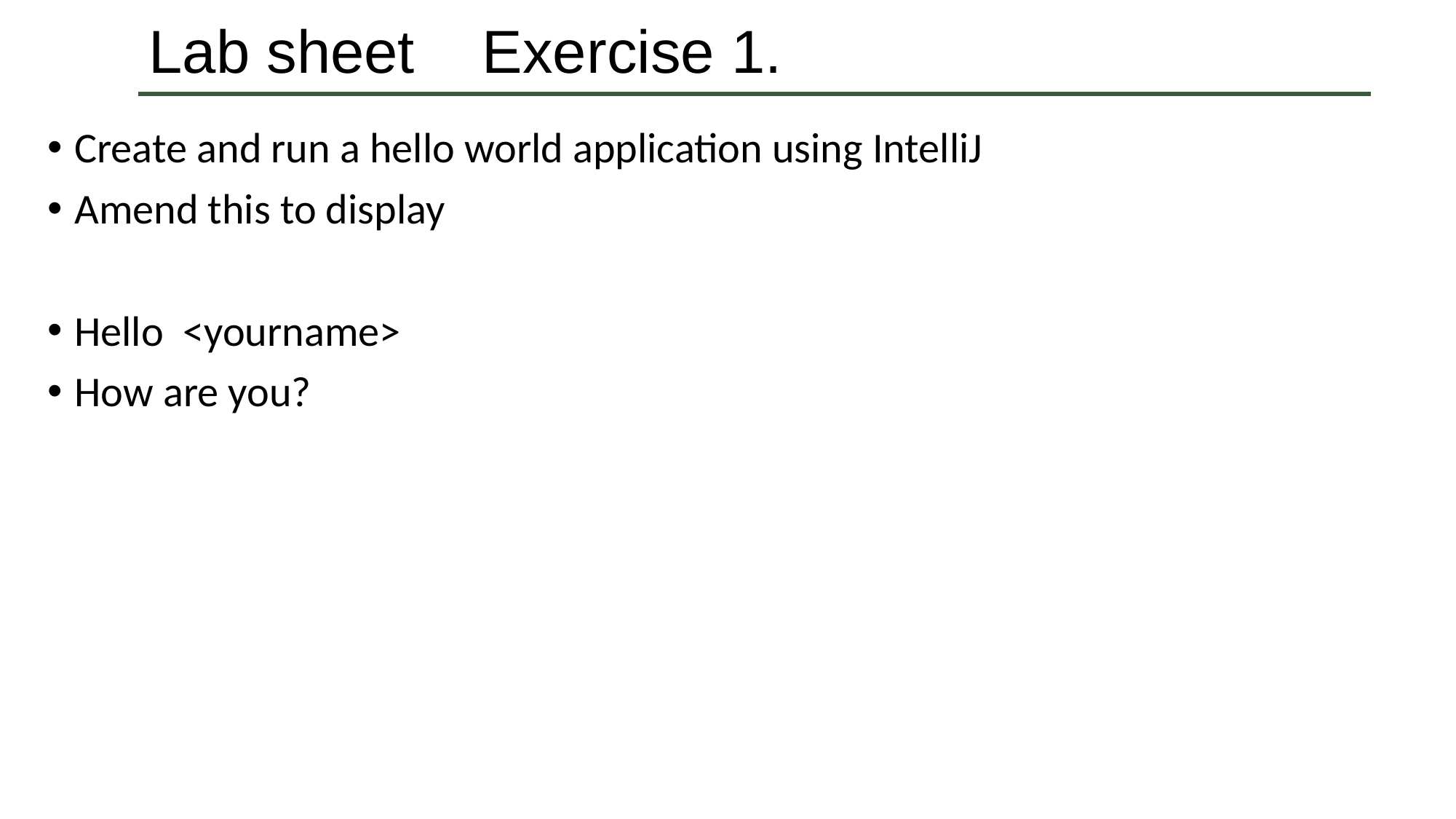

# Lab sheet    Exercise 1.
Create and run a hello world application using IntelliJ
Amend this to display

Hello  <yourname>
How are you?